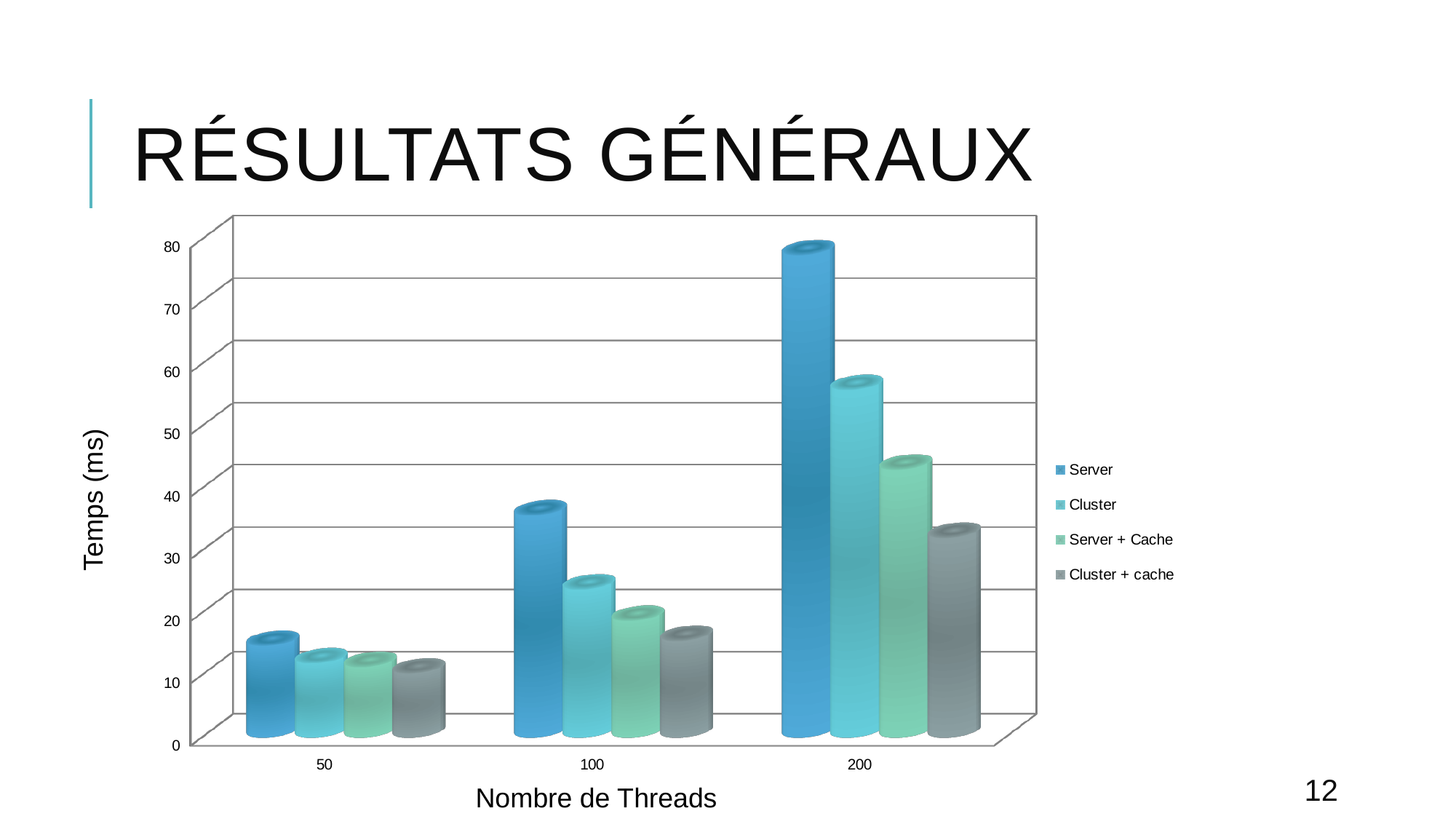

# Résultats généraux

[unsupported chart]

Temps (ms)
12
Nombre de Threads